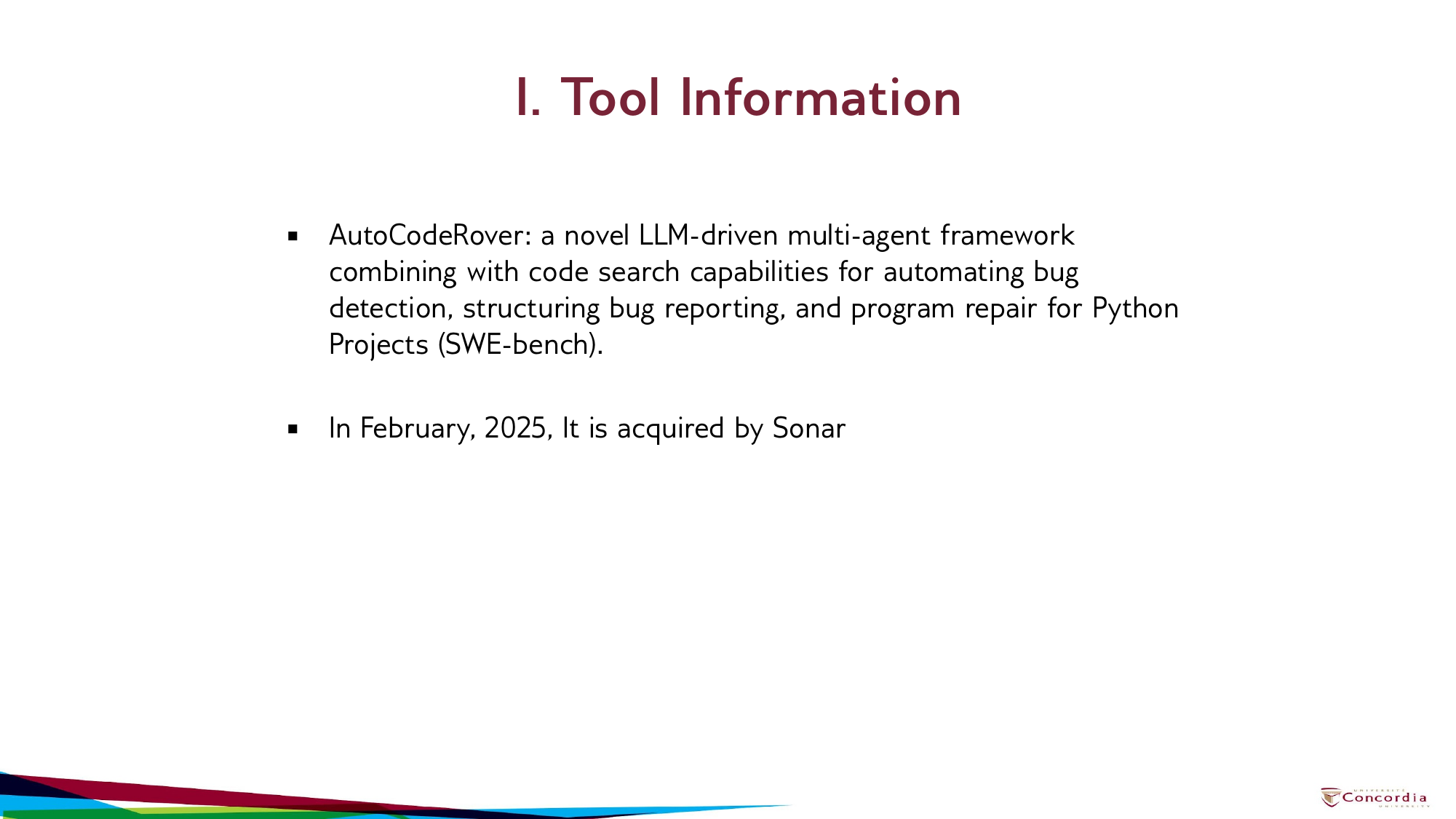

# I. Tool Information

AutoCodeRover: a novel LLM-driven multi-agent framework combining with code search capabilities for automating bug detection, structuring bug reporting, and program repair for Python Projects (SWE-bench).

In February, 2025, It is acquired by Sonar